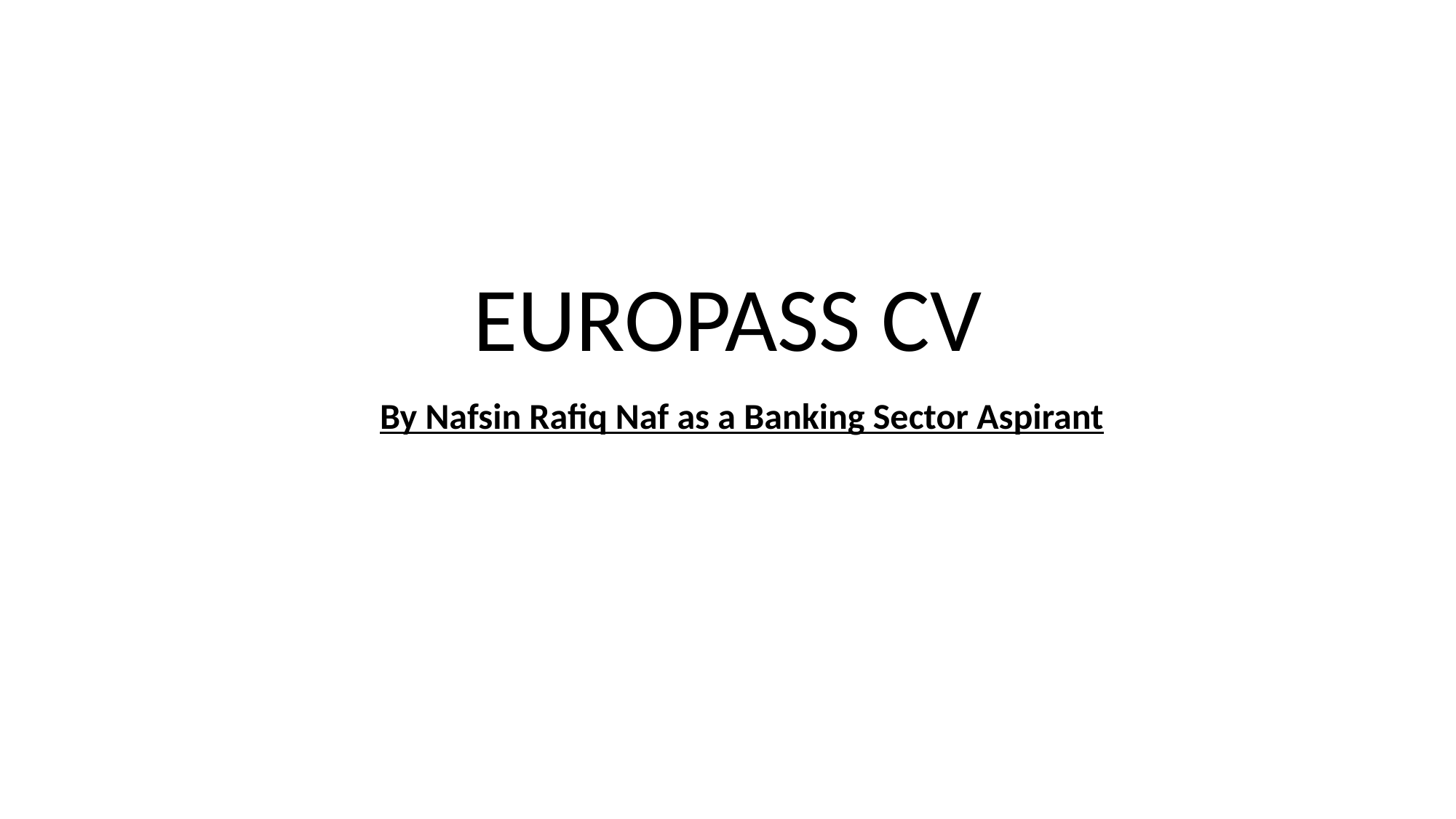

# EUROPASS CV
By Nafsin Rafiq Naf as a Banking Sector Aspirant